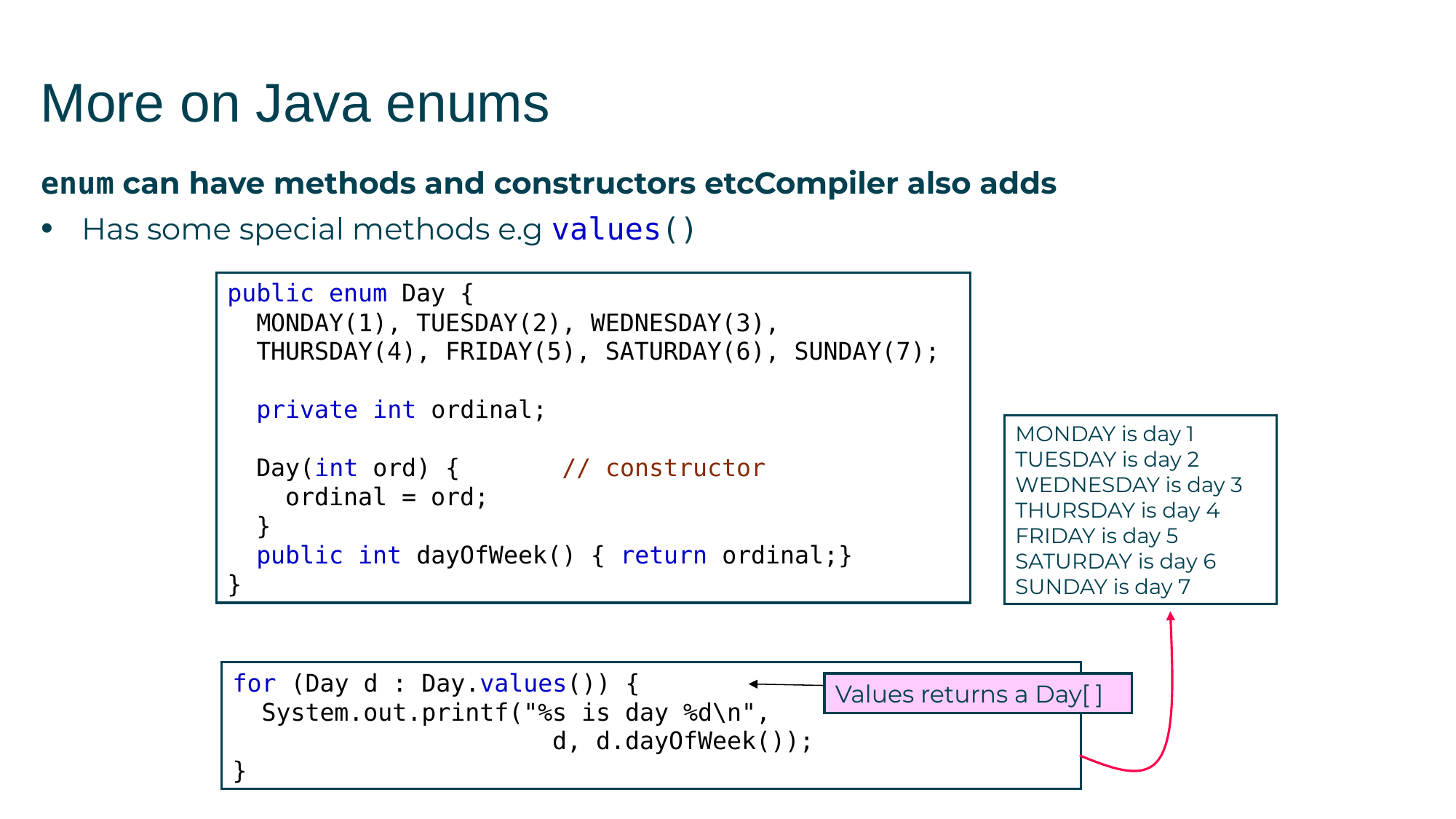

# More on Java enums
enum can have methods and constructors etcCompiler also adds
Has some special methods e.g values()
public enum Day {
  MONDAY(1), TUESDAY(2), WEDNESDAY(3),
  THURSDAY(4), FRIDAY(5), SATURDAY(6), SUNDAY(7);

  private int ordinal;
  Day(int ord) {       // constructor
    ordinal = ord;
  }
  public int dayOfWeek() { return ordinal;}
}
MONDAY is day 1
TUESDAY is day 2
WEDNESDAY is day 3
THURSDAY is day 4
FRIDAY is day 5
SATURDAY is day 6
SUNDAY is day 7

for (Day d : Day.values()) {
  System.out.printf("%s is day %d\n",
                      d, d.dayOfWeek());
}
Values returns a Day[ ]